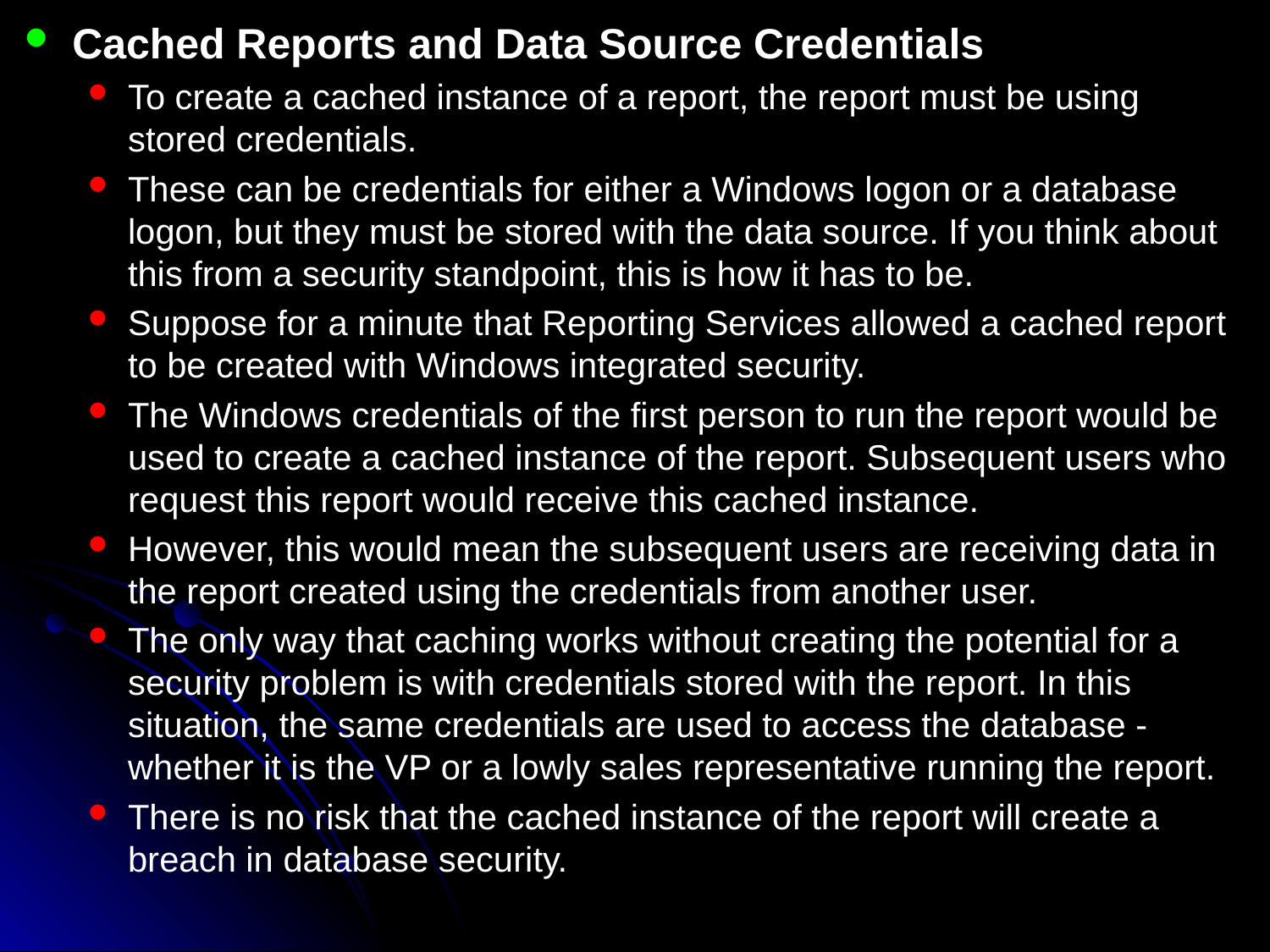

Cached Reports and Data Source Credentials
To create a cached instance of a report, the report must be using stored credentials.
These can be credentials for either a Windows logon or a database logon, but they must be stored with the data source. If you think about this from a security standpoint, this is how it has to be.
Suppose for a minute that Reporting Services allowed a cached report to be created with Windows integrated security.
The Windows credentials of the first person to run the report would be used to create a cached instance of the report. Subsequent users who request this report would receive this cached instance.
However, this would mean the subsequent users are receiving data in the report created using the credentials from another user.
The only way that caching works without creating the potential for a security problem is with credentials stored with the report. In this situation, the same credentials are used to access the database - whether it is the VP or a lowly sales representative running the report.
There is no risk that the cached instance of the report will create a breach in database security.